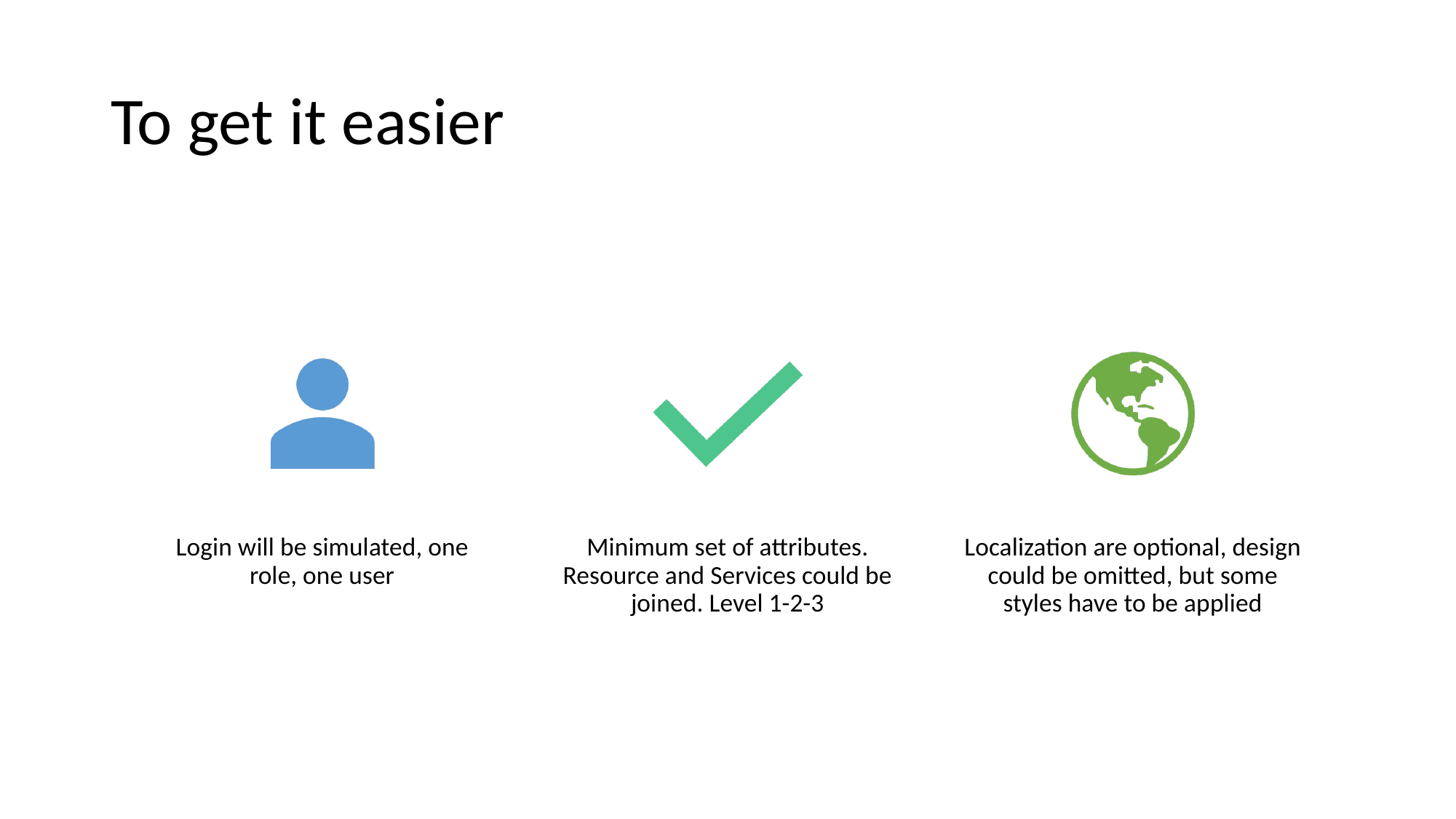

# To get it easier
Login will be simulated, one role, one user
Minimum set of attributes. Resource and Services could be joined. Level 1-2-3
Localization are optional, design could be omitted, but some styles have to be applied